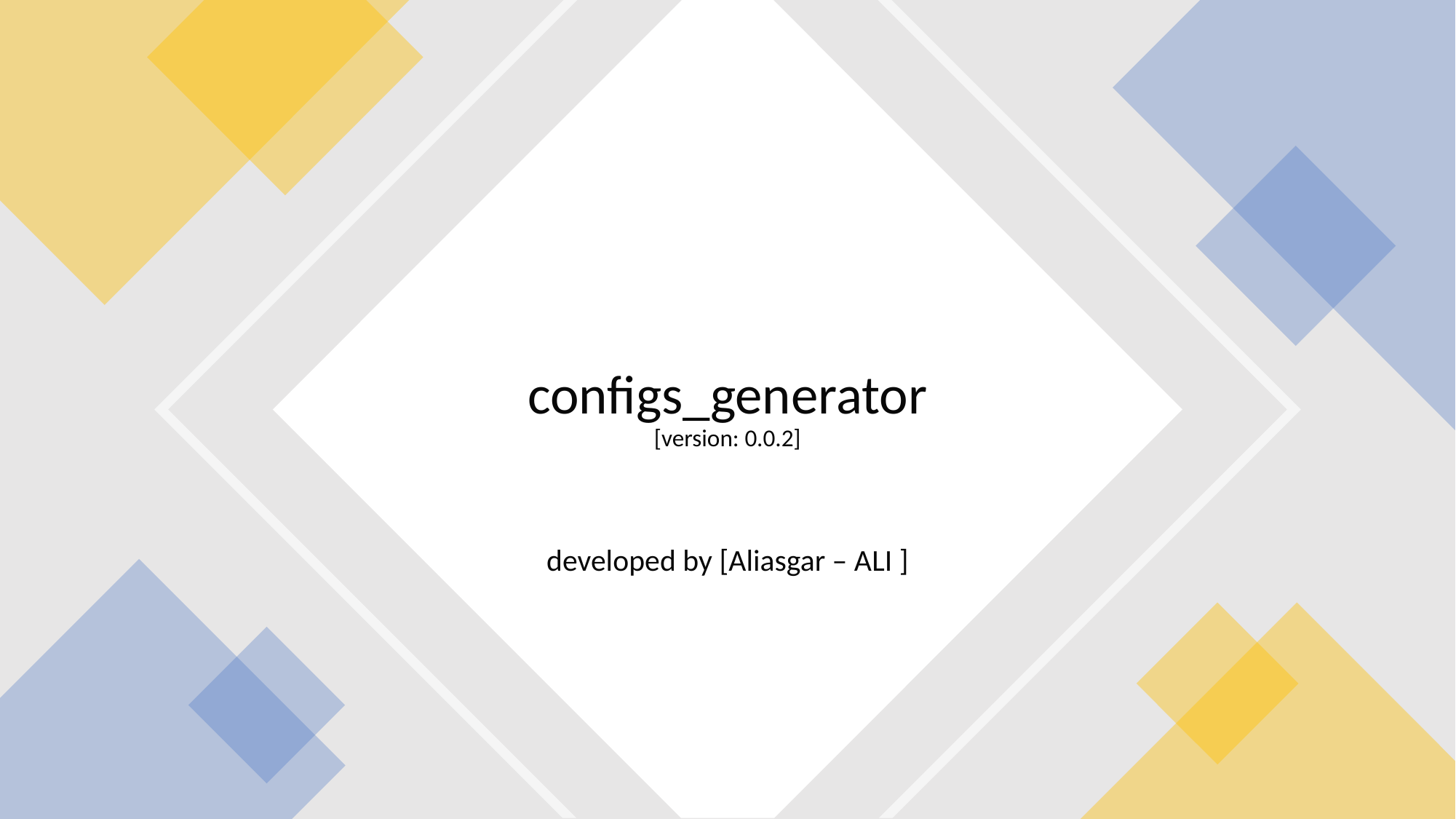

# configs_generator [version: 0.0.2]
developed by [Aliasgar – ALI ]